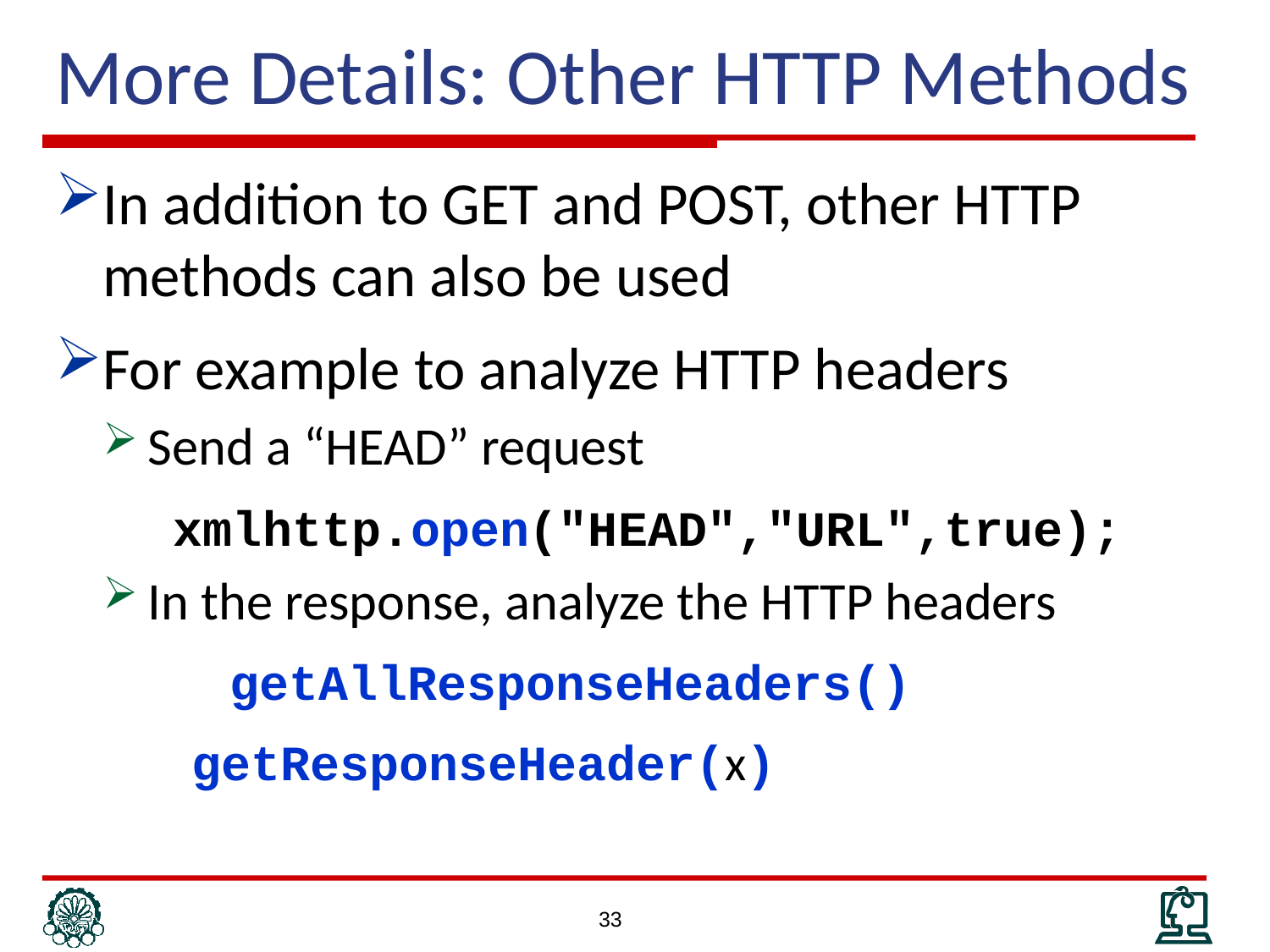

# More Details: Other HTTP Methods
In addition to GET and POST, other HTTP methods can also be used
For example to analyze HTTP headers
Send a “HEAD” request
    xmlhttp.open("HEAD","URL",true);
In the response, analyze the HTTP headers
		getAllResponseHeaders()
 	   getResponseHeader(x)

33